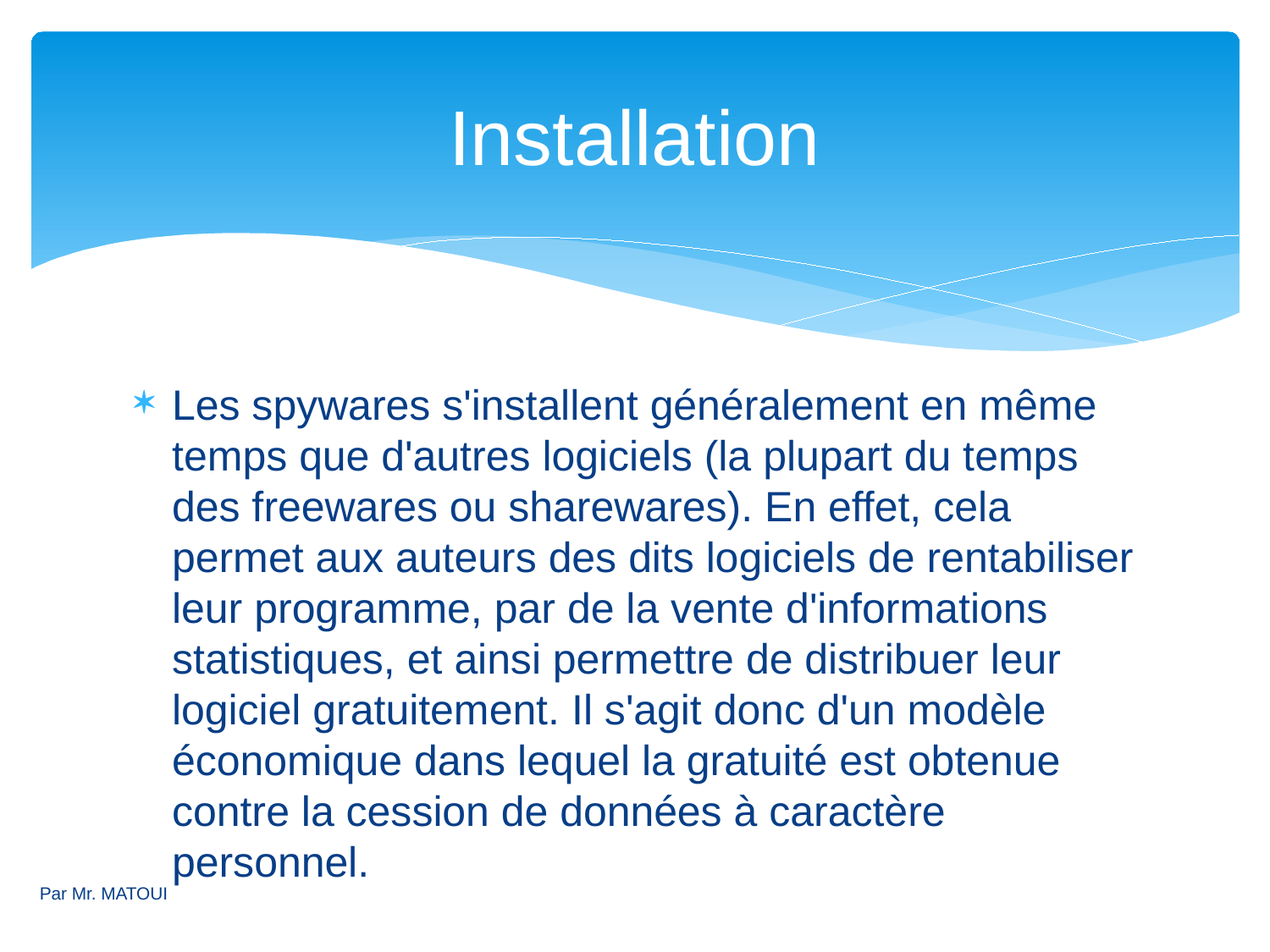

# Installation
Les spywares s'installent généralement en même temps que d'autres logiciels (la plupart du temps des freewares ou sharewares). En effet, cela permet aux auteurs des dits logiciels de rentabiliser leur programme, par de la vente d'informations statistiques, et ainsi permettre de distribuer leur logiciel gratuitement. Il s'agit donc d'un modèle économique dans lequel la gratuité est obtenue contre la cession de données à caractère personnel.

Par Mr. MATOUI